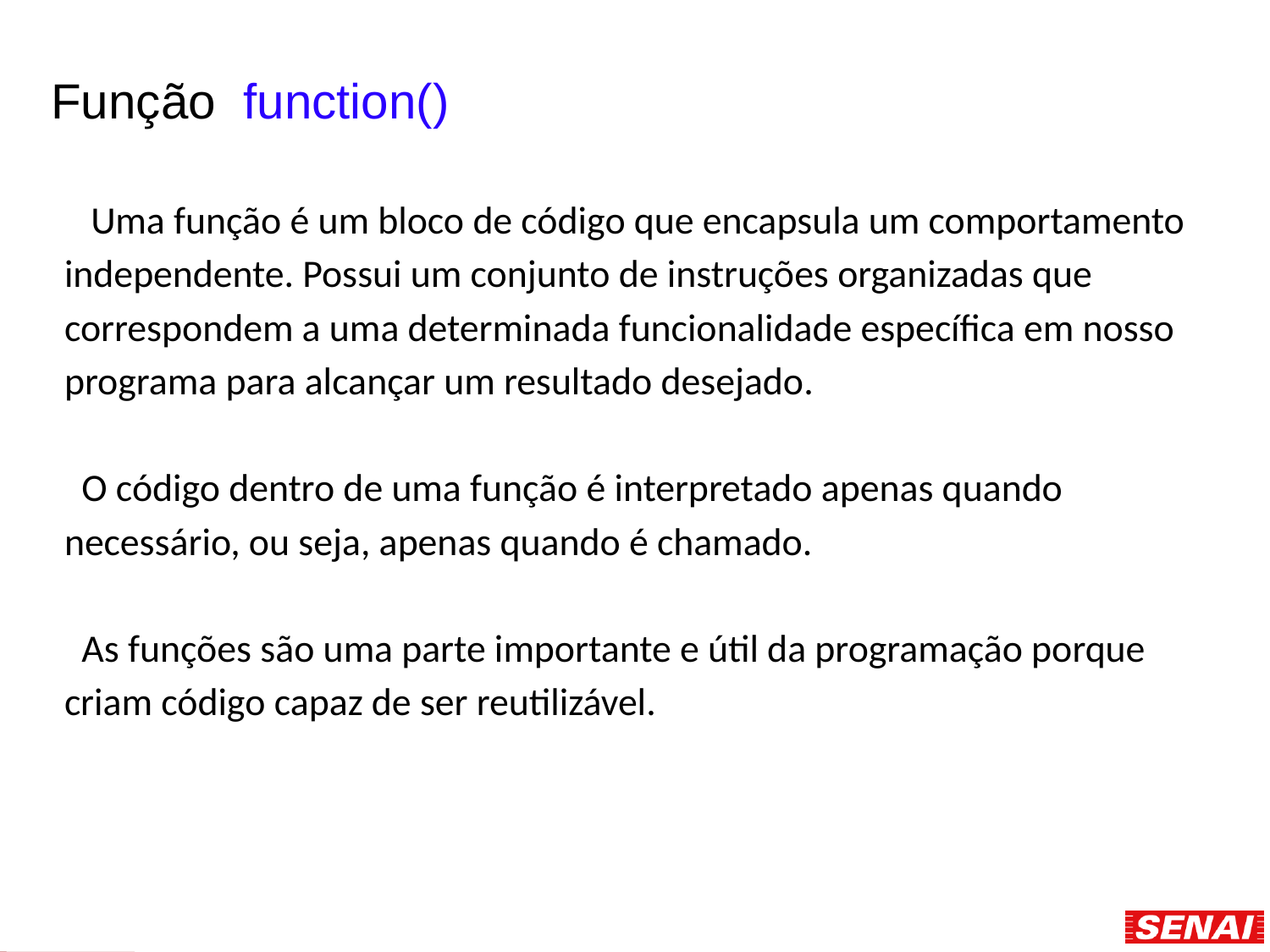

Função  function()
   Uma função é um bloco de código que encapsula um comportamento independente. Possui um conjunto de instruções organizadas que correspondem a uma determinada funcionalidade específica em nosso programa para alcançar um resultado desejado.

  O código dentro de uma função é interpretado apenas quando necessário, ou seja, apenas quando é chamado.

  As funções são uma parte importante e útil da programação porque criam código capaz de ser reutilizável.